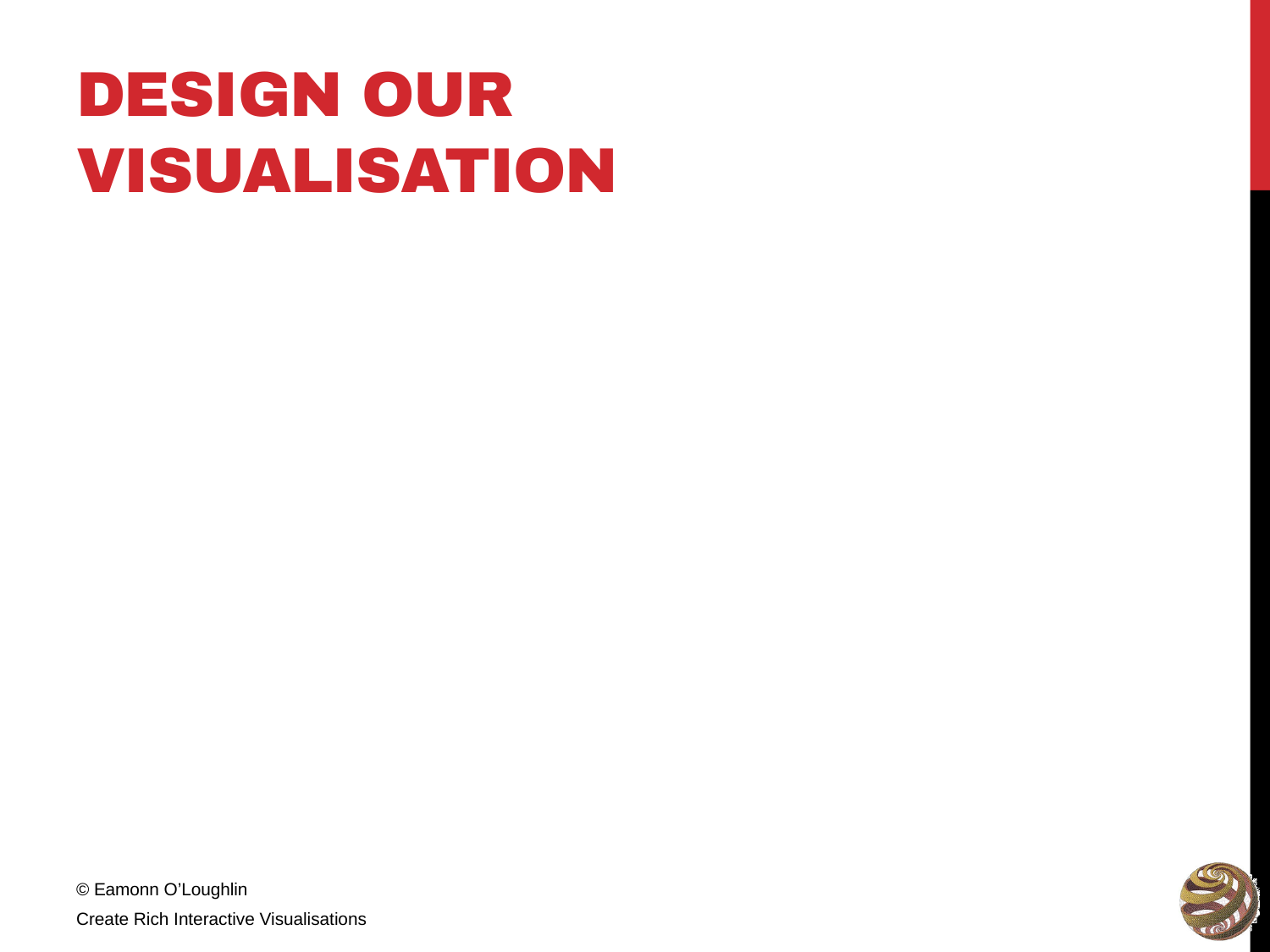

# Design our Visualisation
© Eamonn O’Loughlin
Create Rich Interactive Visualisations